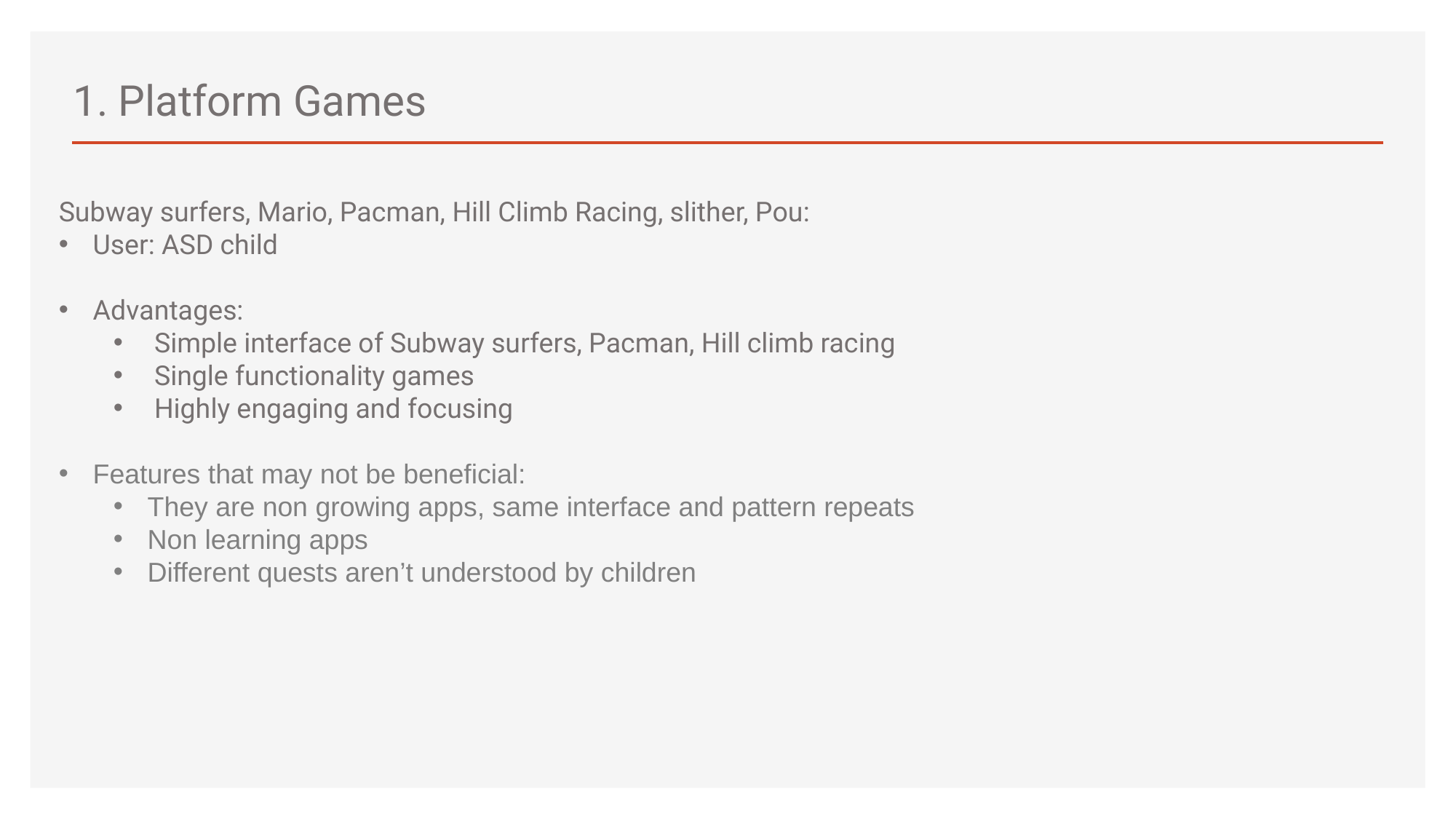

# 1. Platform Games

Subway surfers, Mario, Pacman, Hill Climb Racing, slither, Pou:
User: ASD child

Advantages:
Simple interface of Subway surfers, Pacman, Hill climb racing
Single functionality games
Highly engaging and focusing

Features that may not be beneficial:
They are non growing apps, same interface and pattern repeats
Non learning apps
Different quests aren’t understood by children